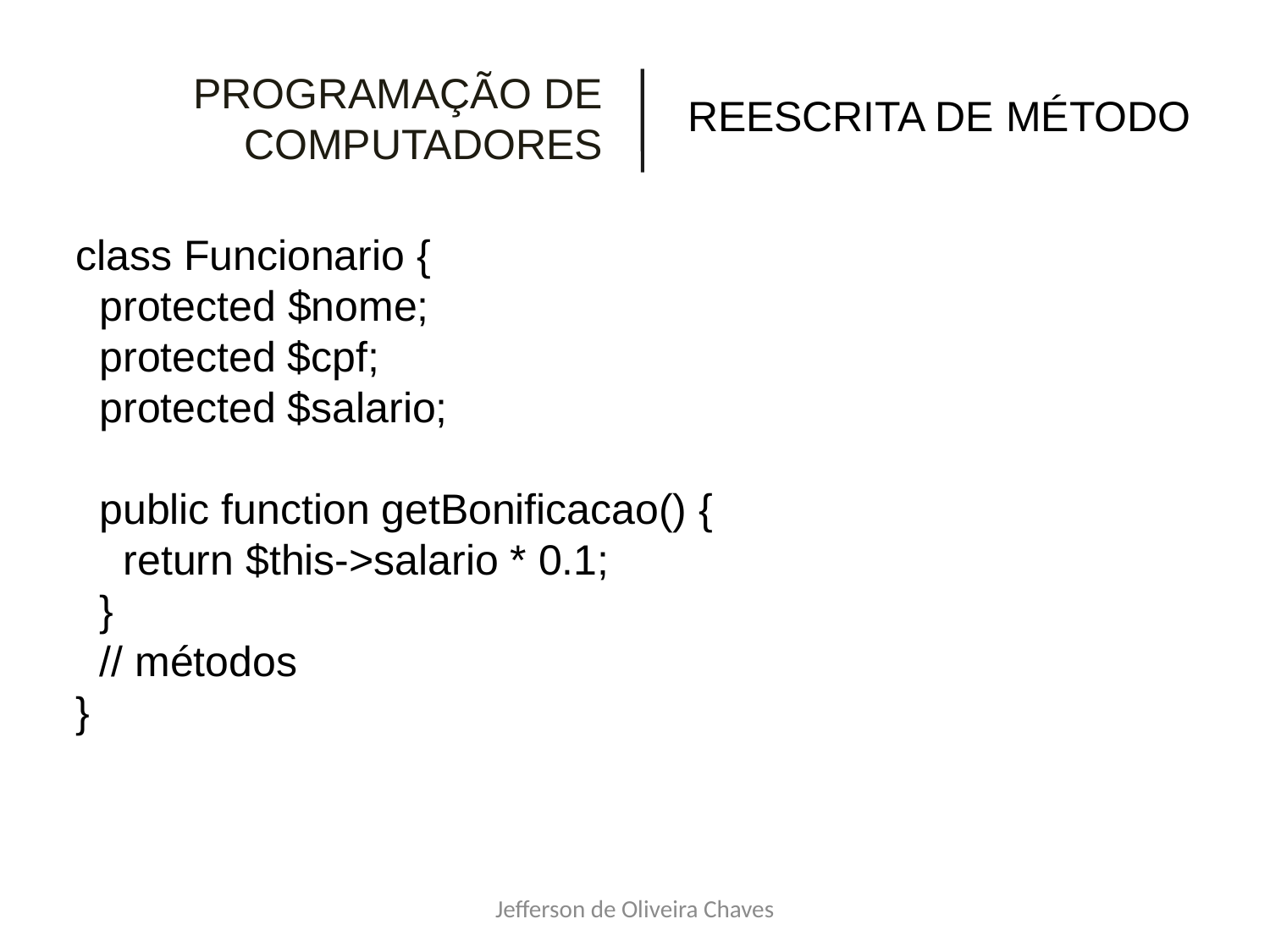

PROGRAMAÇÃO DE COMPUTADORES
REESCRITA DE MÉTODO
class Funcionario {
  protected $nome;
  protected $cpf;
  protected $salario;

  public function getBonificacao() {
    return $this->salario * 0.1;
  }
  // métodos
}
Jefferson de Oliveira Chaves